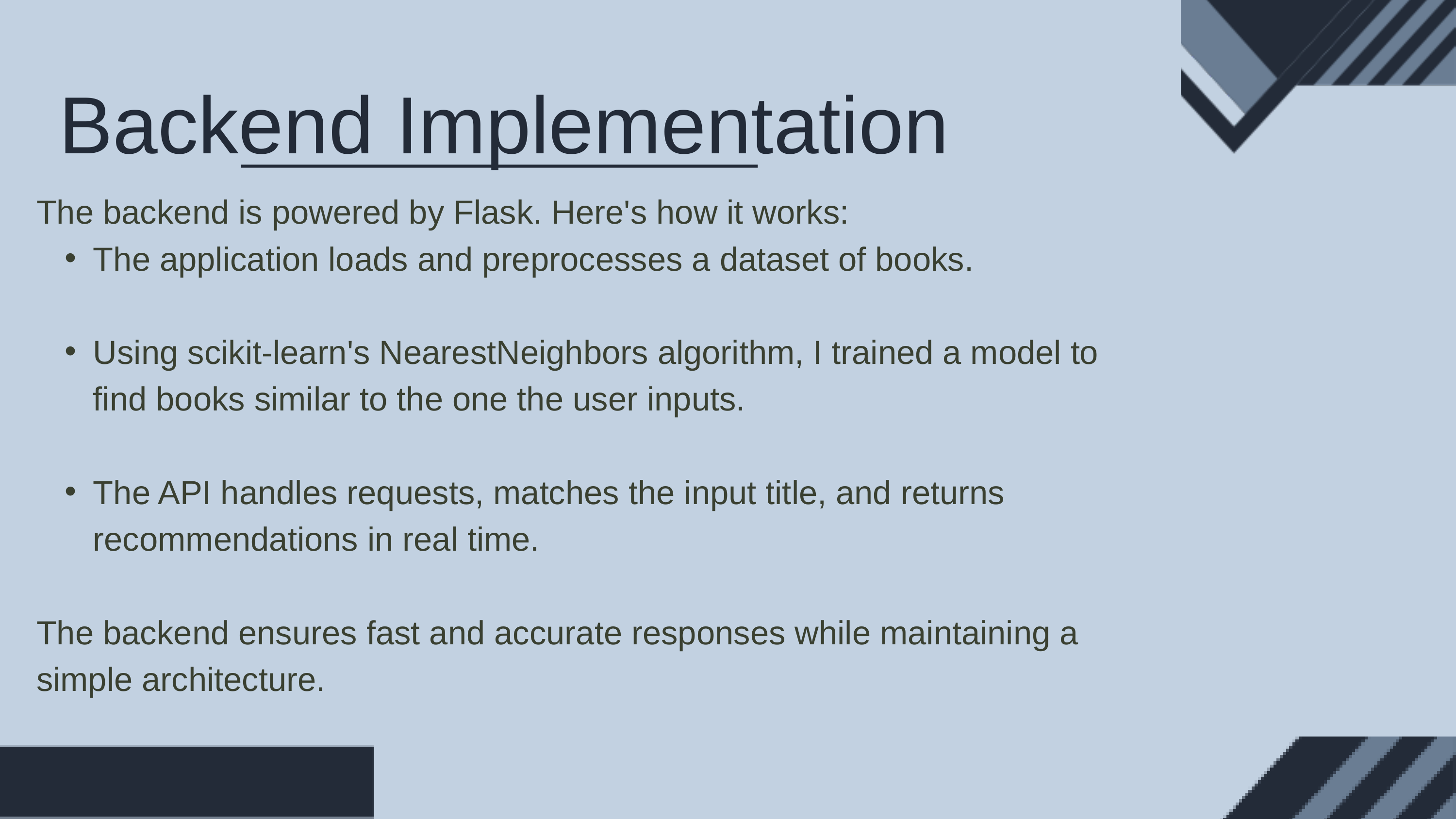

Backend Implementation

The backend is powered by Flask. Here's how it works:
The application loads and preprocesses a dataset of books.

Using scikit-learn's NearestNeighbors algorithm, I trained a model to find books similar to the one the user inputs.

The API handles requests, matches the input title, and returns recommendations in real time.

The backend ensures fast and accurate responses while maintaining a simple architecture.